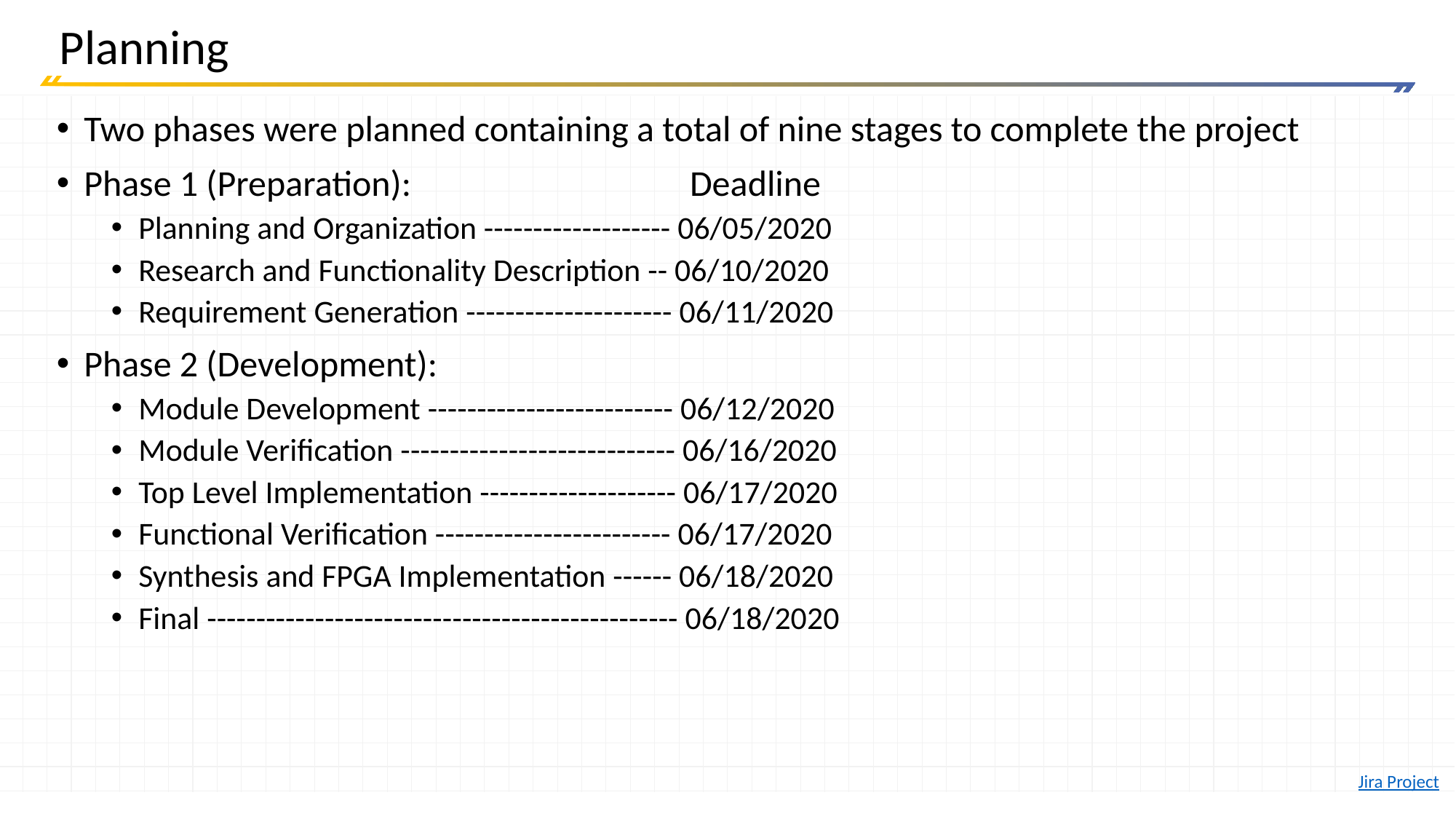

# Planning
Two phases were planned containing a total of nine stages to complete the project
Phase 1 (Preparation):                                  Deadline
Planning and Organization ------------------- 06/05/2020
Research and Functionality Description -- 06/10/2020
Requirement Generation --------------------- 06/11/2020
Phase 2 (Development):
Module Development ------------------------- 06/12/2020
Module Verification ---------------------------- 06/16/2020
Top Level Implementation -------------------- 06/17/2020
Functional Verification ------------------------ 06/17/2020
Synthesis and FPGA Implementation ------ 06/18/2020
Final ------------------------------------------------ 06/18/2020

Jira Project